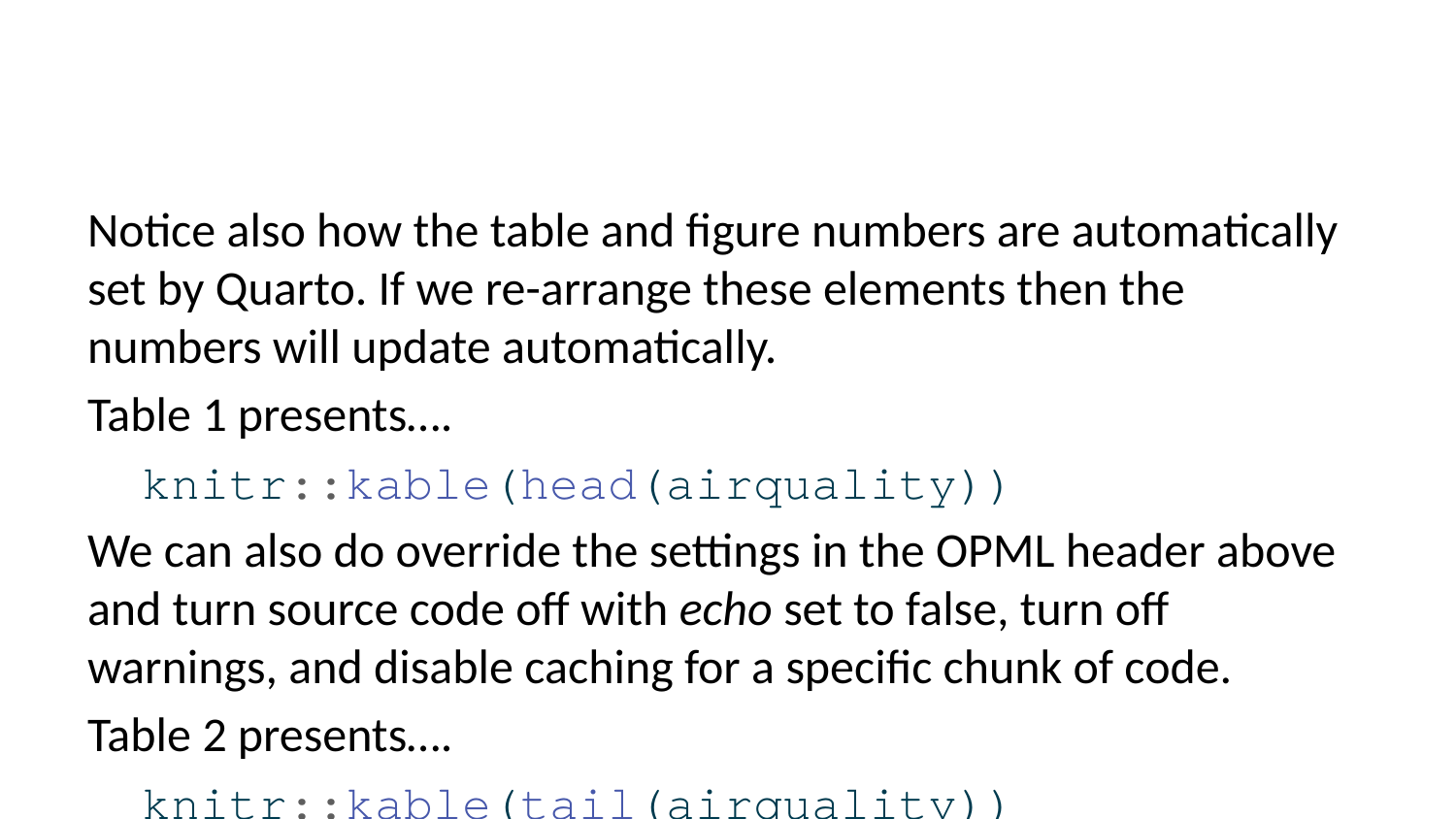

Notice also how the table and figure numbers are automatically set by Quarto. If we re-arrange these elements then the numbers will update automatically.
Table 1 presents….
knitr::kable(head(airquality))
We can also do override the settings in the OPML header above and turn source code off with echo set to false, turn off warnings, and disable caching for a specific chunk of code.
Table 2 presents….
knitr::kable(tail(airquality))
Footnotes
Quarto will use Pandoc to automatically generate footnotes in a number of styles.
Some Examples
When considering the impact of Sea surface temperature1 on Ozone2 level…
Citations & Bibliography
Quarto will use Pandoc to automatically generate citations and a bibliography in a number of styles.
Some Examples
According to @smith2023 we may consider….and is proven [@smith2023; @doe2021]. A number of online sources [@quartoofficial] report…
To add a bibliography all we need to do is the following:
Create a references.bib file in the folder as this document.
Add a reference to this bib file in the OPML header above.
Populate the bib file with BibTeX compatible citations which you can easily generate using free online tools